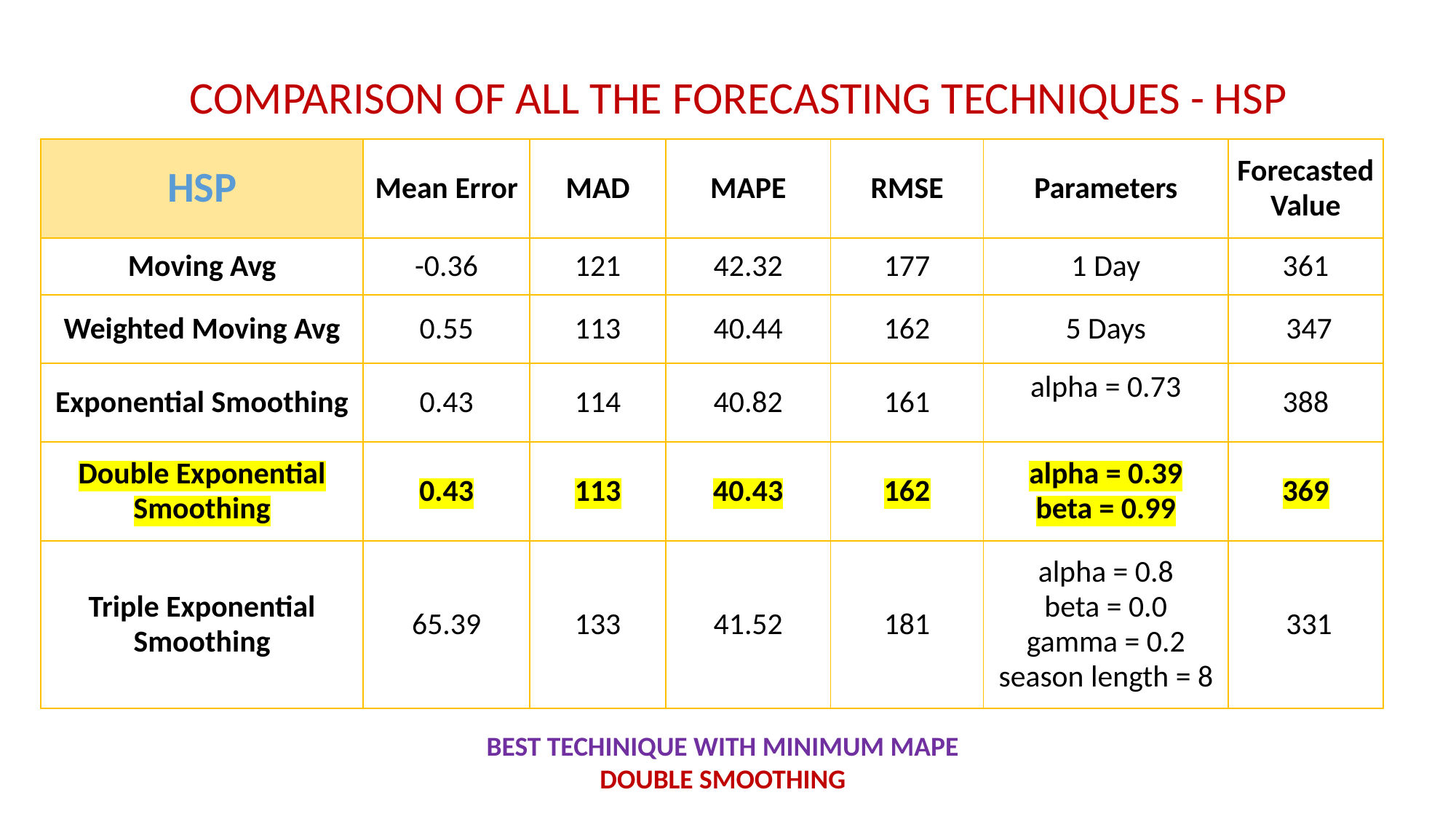

# COMPARISON OF ALL THE FORECASTING TECHNIQUES - HSP
| HSP | Mean Error | MAD | MAPE | RMSE | Parameters | Forecasted Value |
| --- | --- | --- | --- | --- | --- | --- |
| Moving Avg | -0.36 | 121 | 42.32 | 177 | 1 Day | 361 |
| Weighted Moving Avg | 0.55 | 113 | 40.44 | 162 | 5 Days | 347 |
| Exponential Smoothing | 0.43 | 114 | 40.82 | 161 | alpha = 0.73 | 388 |
| Double Exponential Smoothing | 0.43 | 113 | 40.43 | 162 | alpha = 0.39 beta = 0.99 | 369 |
| Triple Exponential Smoothing | 65.39 | 133 | 41.52 | 181 | alpha = 0.8 beta = 0.0 gamma = 0.2 season length = 8 | 331 |
BEST TECHINIQUE WITH MINIMUM MAPE
DOUBLE SMOOTHING